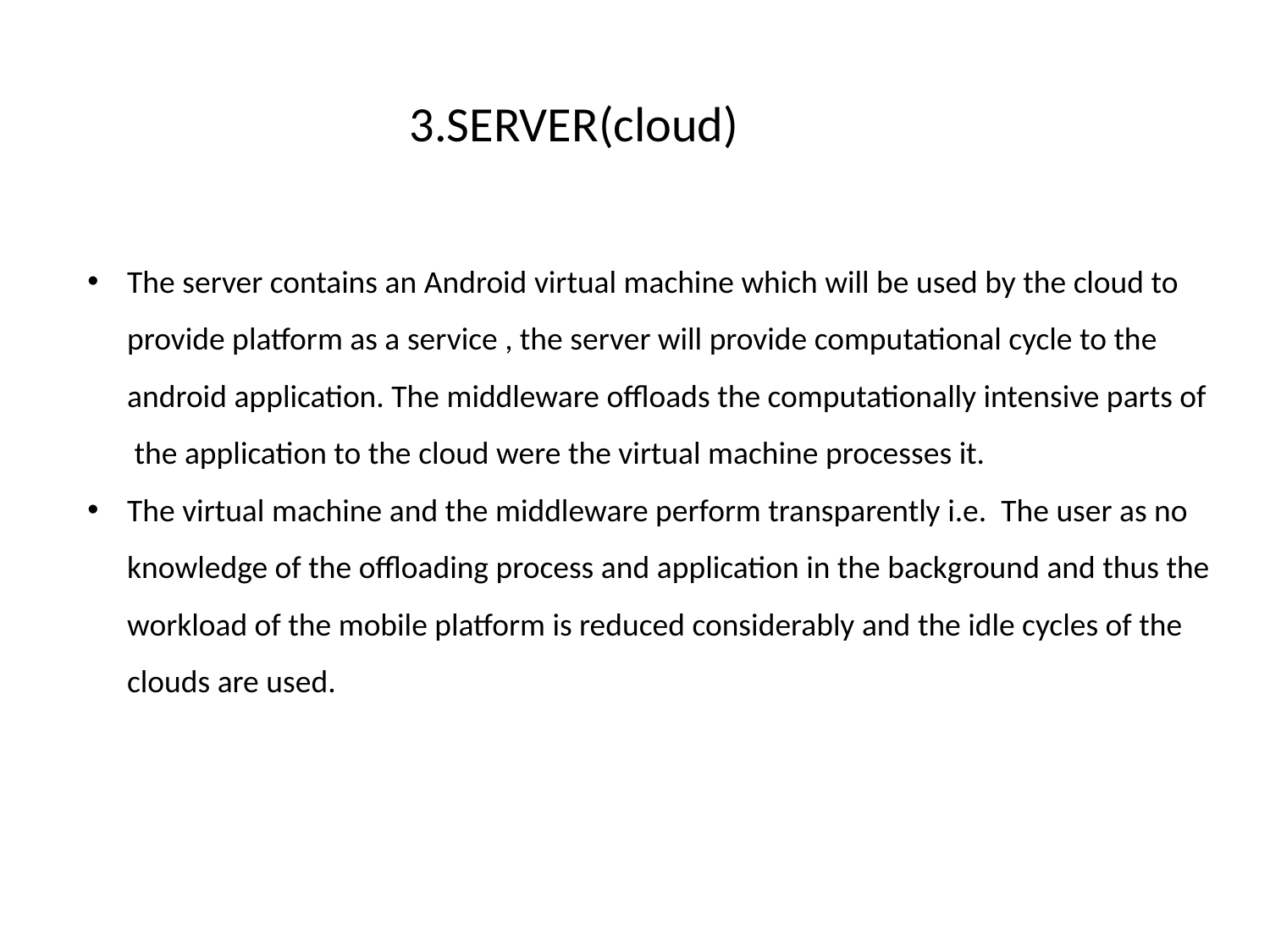

3.SERVER(cloud)
The server contains an Android virtual machine which will be used by the cloud to provide platform as a service , the server will provide computational cycle to the android application. The middleware offloads the computationally intensive parts of  the application to the cloud were the virtual machine processes it.
The virtual machine and the middleware perform transparently i.e.  The user as no knowledge of the offloading process and application in the background and thus the workload of the mobile platform is reduced considerably and the idle cycles of the clouds are used.